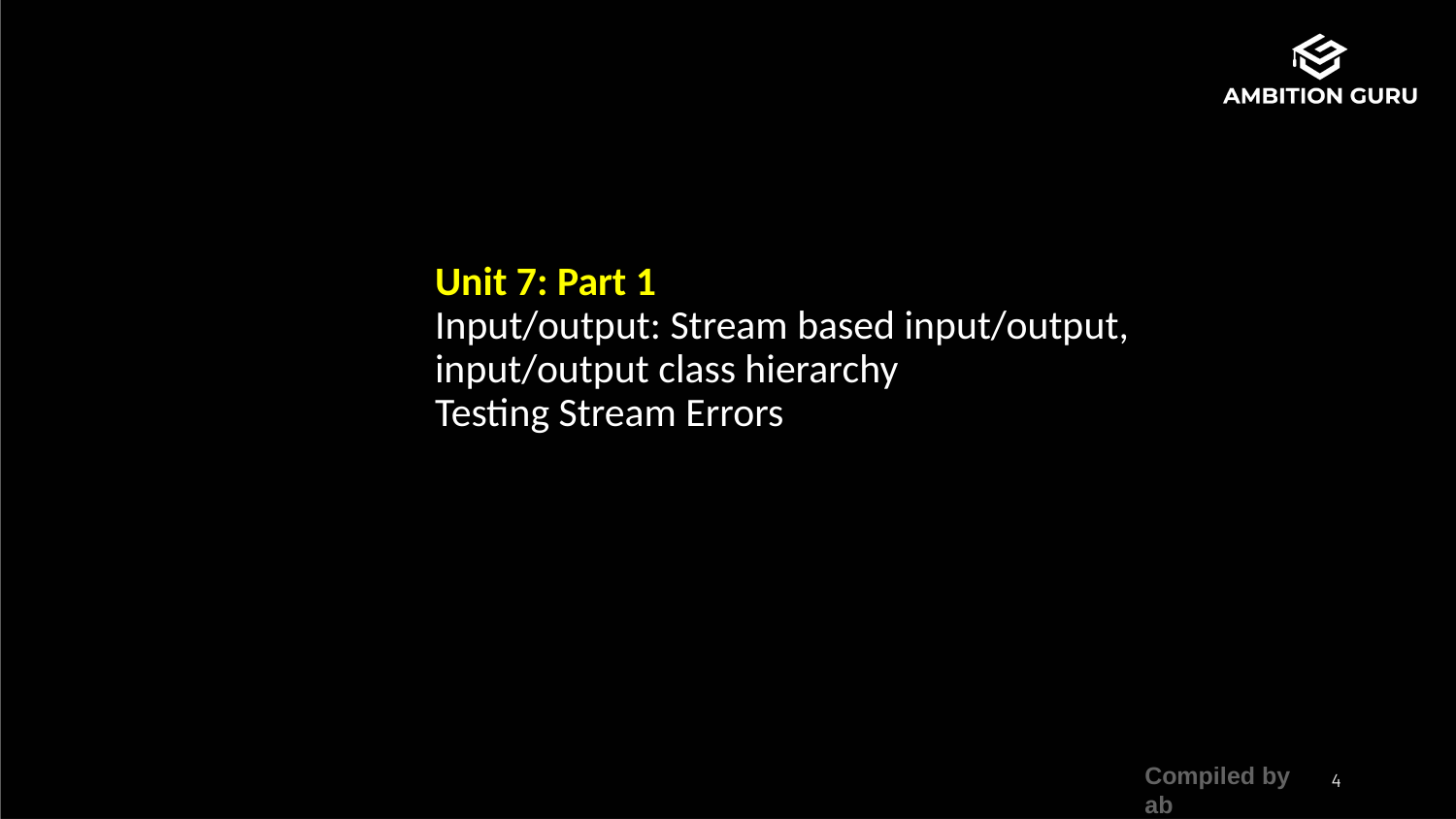

# Unit 7: Part 1 Input/output: Stream based input/output, input/output class hierarchy Testing Stream Errors
4